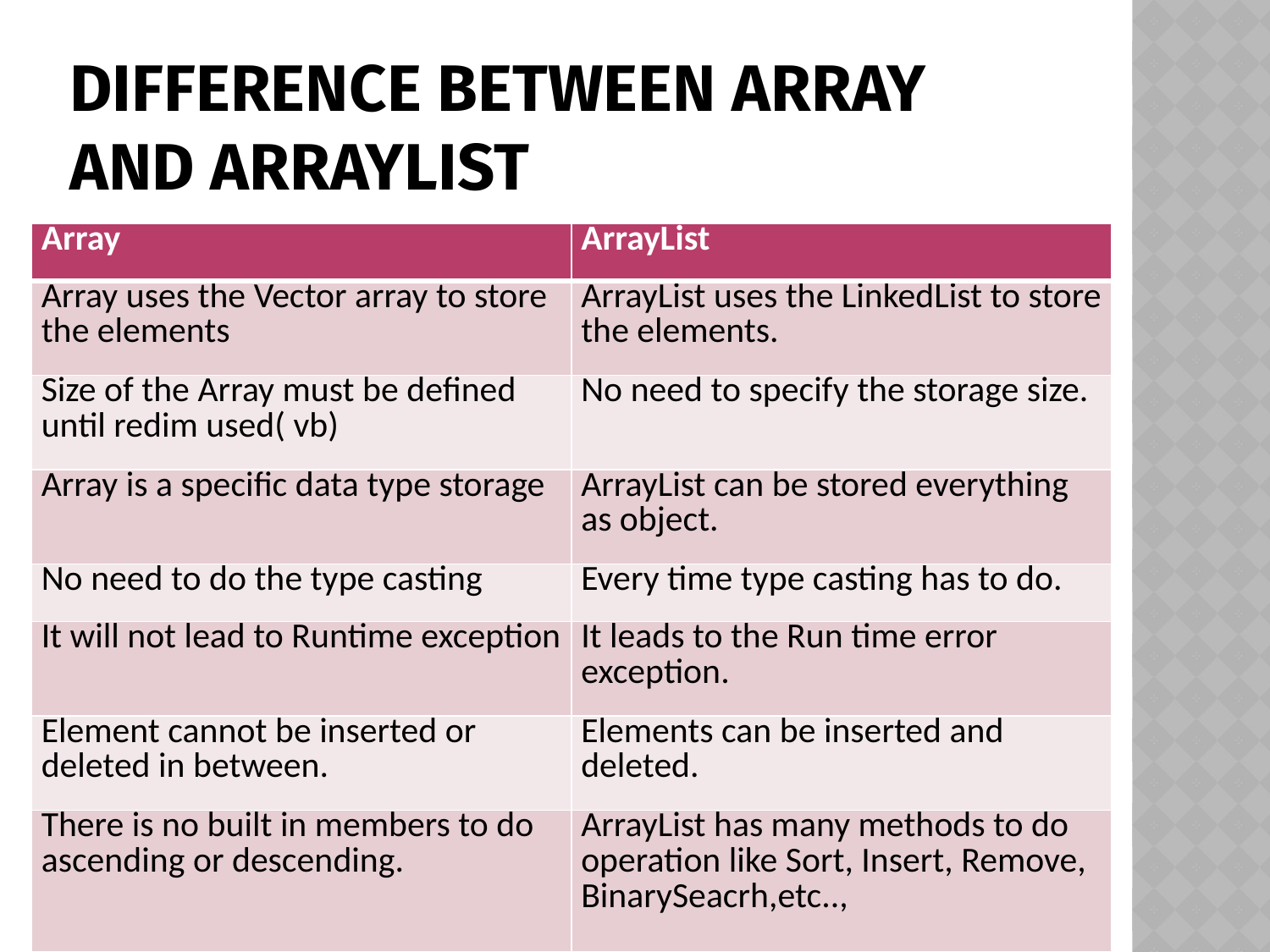

# Difference between Array and ArrayList
| Array | ArrayList |
| --- | --- |
| Array uses the Vector array to store the elements | ArrayList uses the LinkedList to store the elements. |
| Size of the Array must be defined until redim used( vb) | No need to specify the storage size. |
| Array is a specific data type storage | ArrayList can be stored everything as object. |
| No need to do the type casting | Every time type casting has to do. |
| It will not lead to Runtime exception | It leads to the Run time error exception. |
| Element cannot be inserted or deleted in between. | Elements can be inserted and deleted. |
| There is no built in members to do ascending or descending. | ArrayList has many methods to do operation like Sort, Insert, Remove, BinarySeacrh,etc.., |